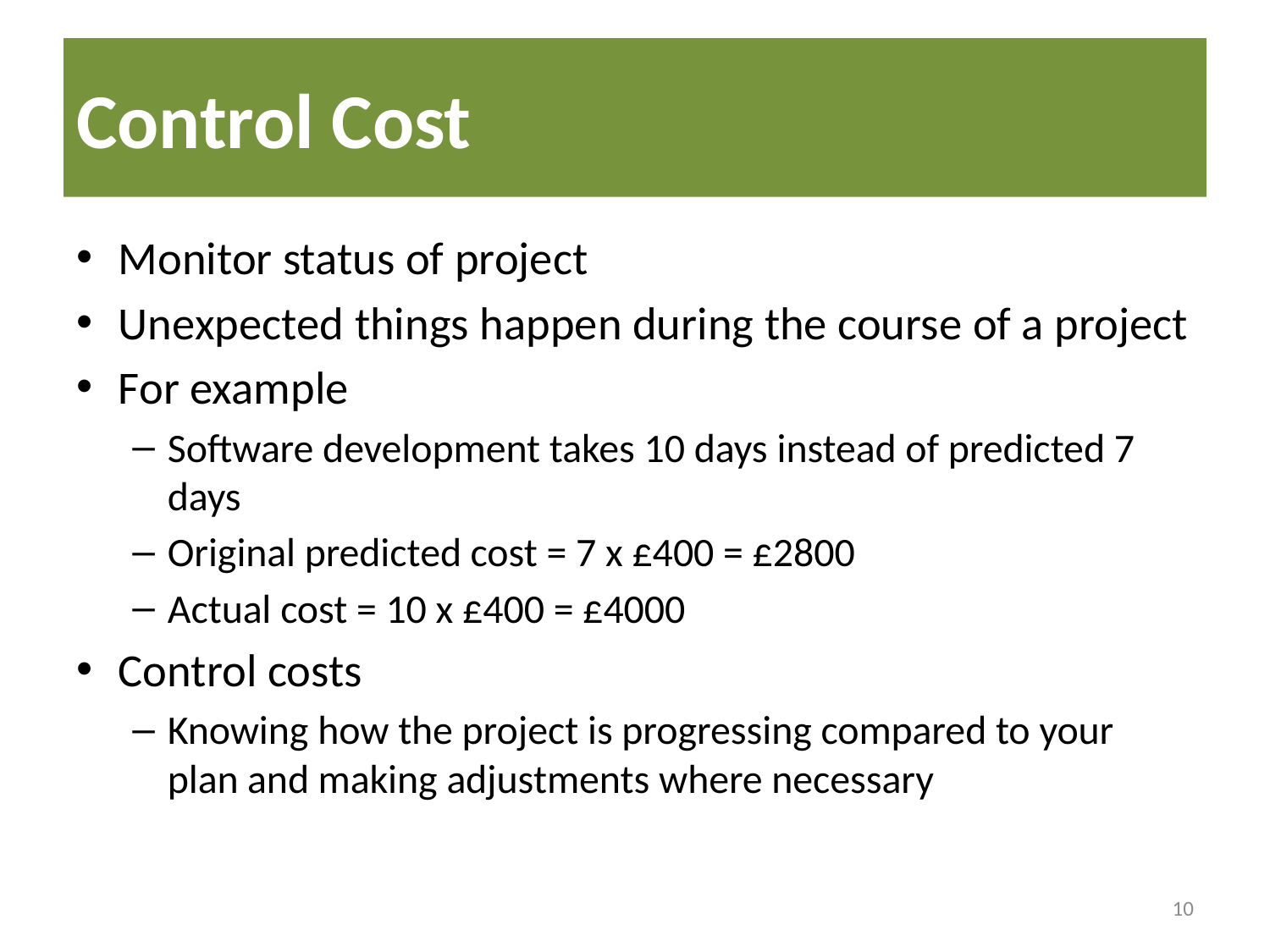

# Control Cost
Monitor status of project
Unexpected things happen during the course of a project
For example
Software development takes 10 days instead of predicted 7 days
Original predicted cost = 7 x £400 = £2800
Actual cost = 10 x £400 = £4000
Control costs
Knowing how the project is progressing compared to your plan and making adjustments where necessary

10